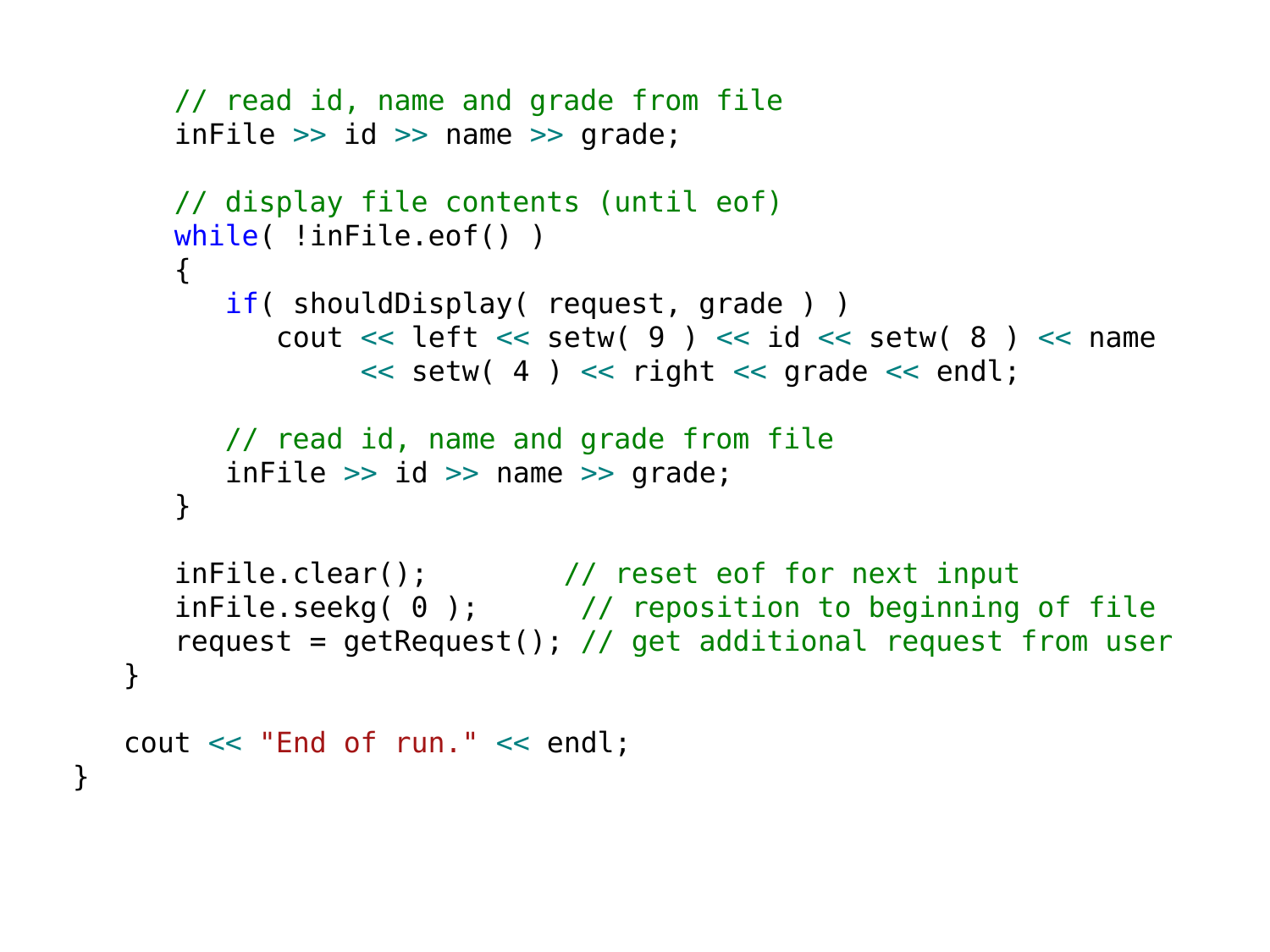

// read id, name and grade from file
      inFile >> id >> name >> grade;

      // display file contents (until eof)
      while( !inFile.eof() )
      {
         if( shouldDisplay( request, grade ) )
            cout << left << setw( 9 ) << id << setw( 8 ) << name
                 << setw( 4 ) << right << grade << endl;

         // read id, name and grade from file
         inFile >> id >> name >> grade;
      }

      inFile.clear();        // reset eof for next input
      inFile.seekg( 0 );      // reposition to beginning of file
      request = getRequest(); // get additional request from user
   }

   cout << "End of run." << endl;
}